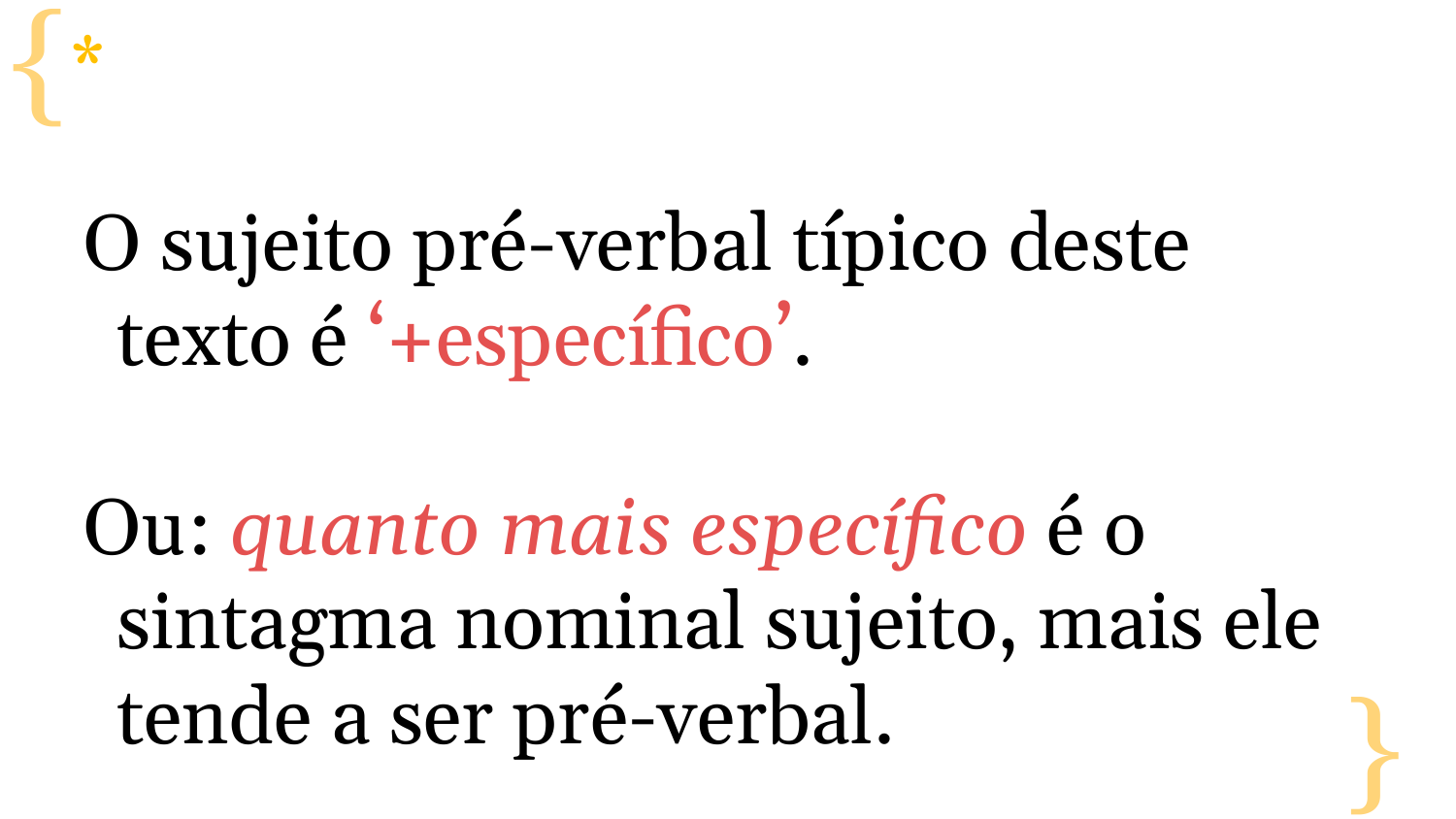

*

O sujeito pré-verbal típico deste texto é ‘+específico’.

Ou: quanto mais específico é o sintagma nominal sujeito, mais ele tende a ser pré-verbal.